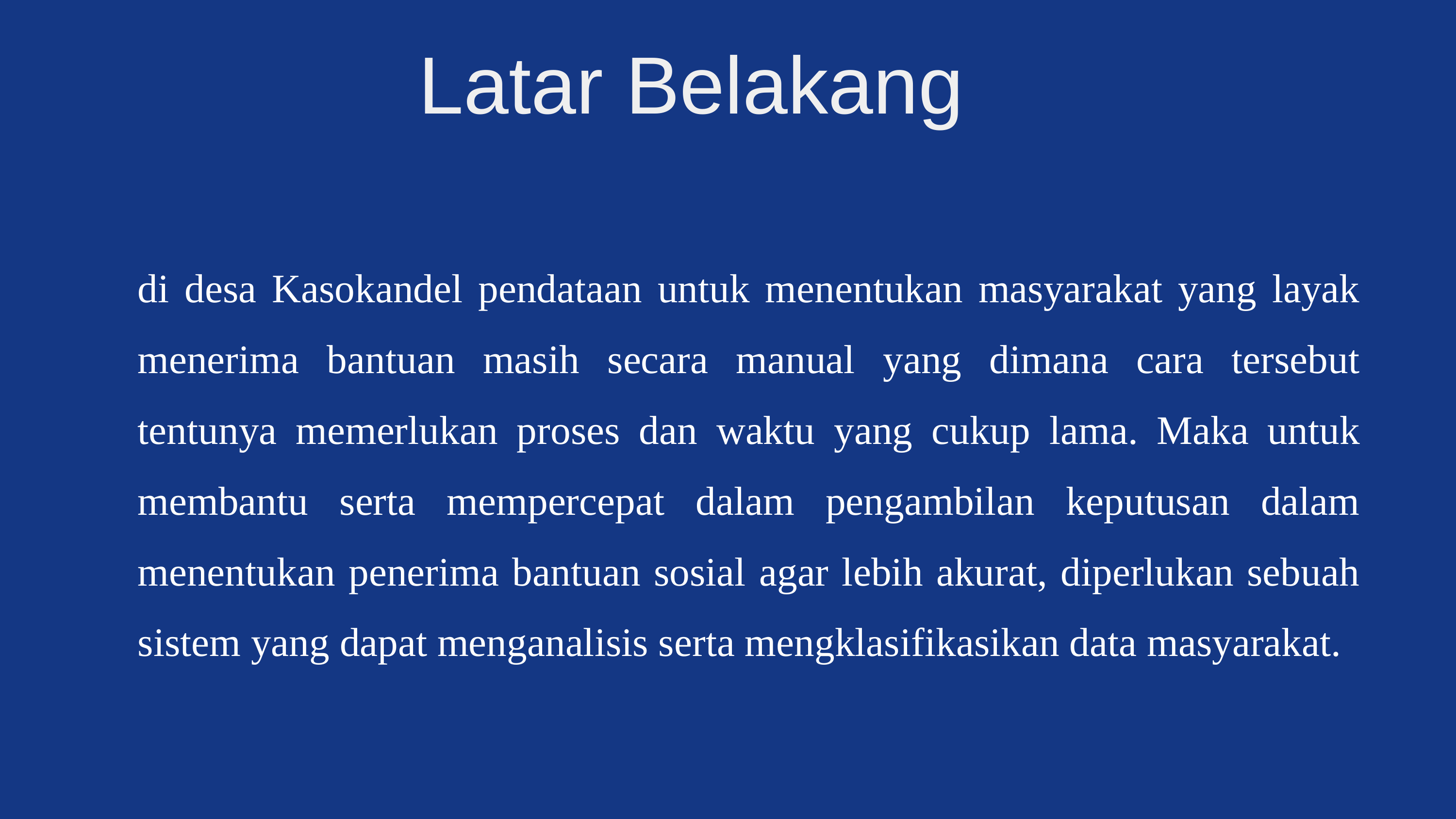

Latar Belakang
di desa Kasokandel pendataan untuk menentukan masyarakat yang layak menerima bantuan masih secara manual yang dimana cara tersebut tentunya memerlukan proses dan waktu yang cukup lama. Maka untuk membantu serta mempercepat dalam pengambilan keputusan dalam menentukan penerima bantuan sosial agar lebih akurat, diperlukan sebuah sistem yang dapat menganalisis serta mengklasifikasikan data masyarakat.